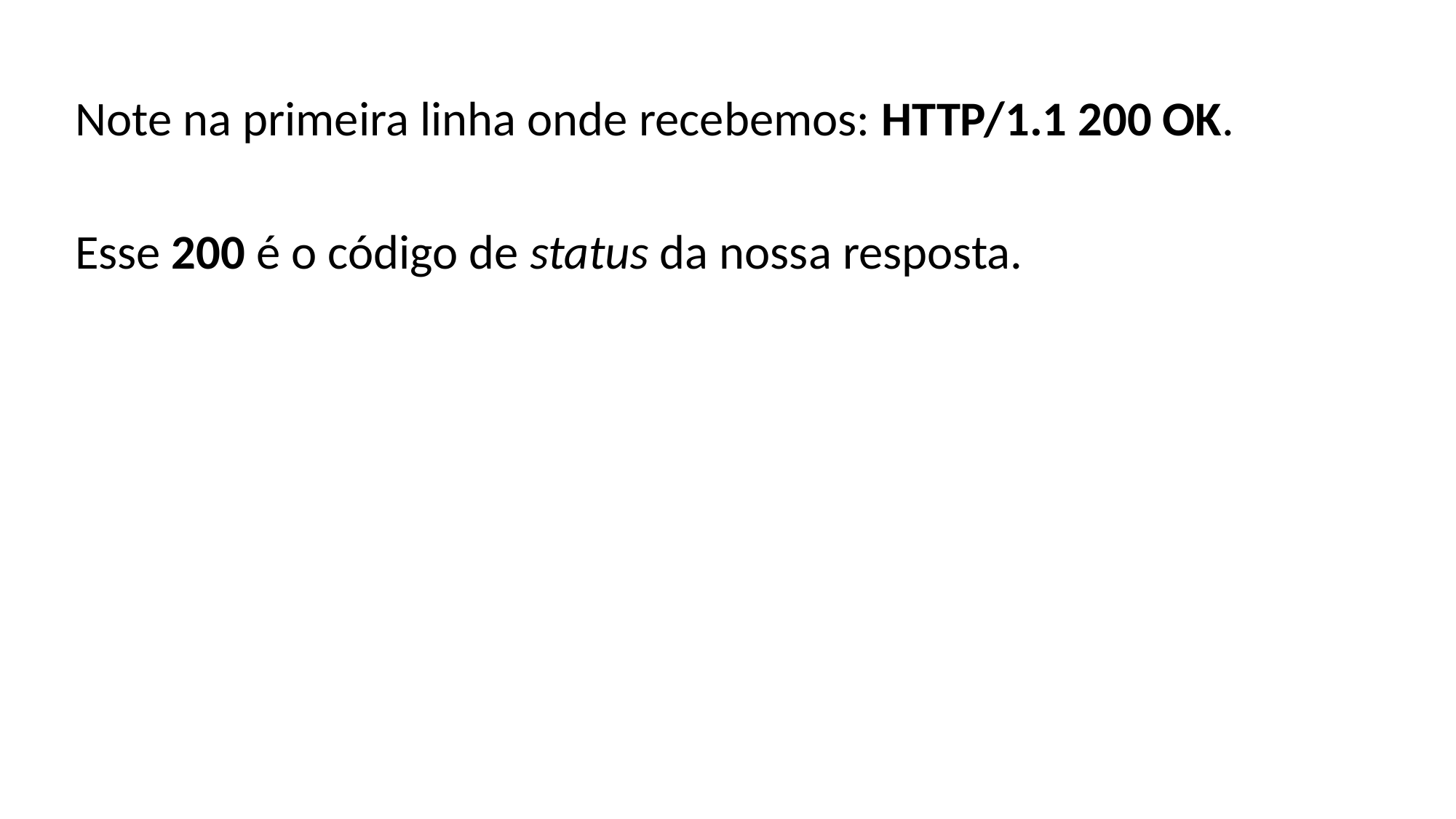

Note na primeira linha onde recebemos: HTTP/1.1 200 OK.

Esse 200 é o código de status da nossa resposta.